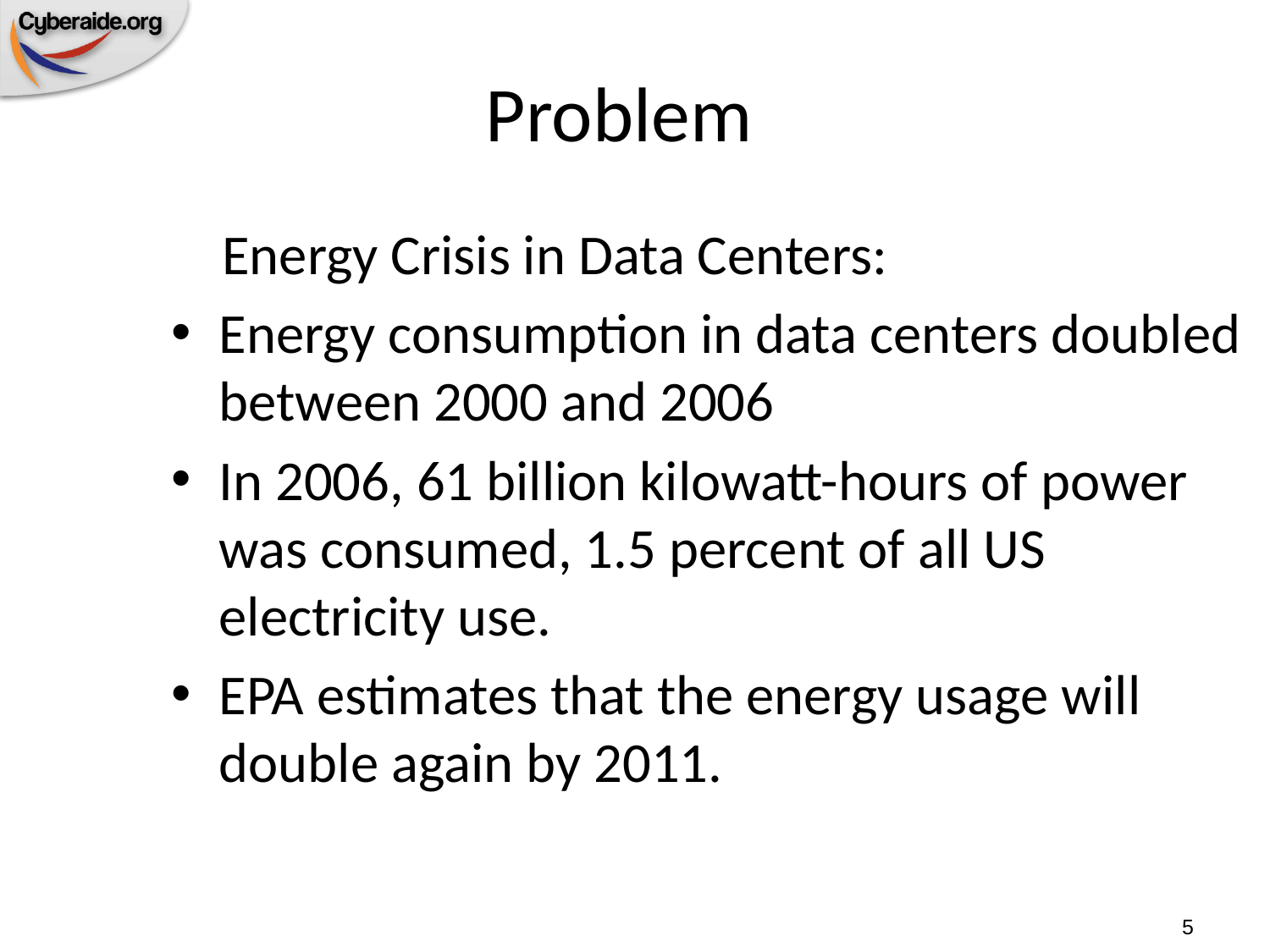

# Problem
    Energy Crisis in Data Centers:
Energy consumption in data centers doubled between 2000 and 2006
In 2006, 61 billion kilowatt-hours of power was consumed, 1.5 percent of all US electricity use.
EPA estimates that the energy usage will double again by 2011.

5